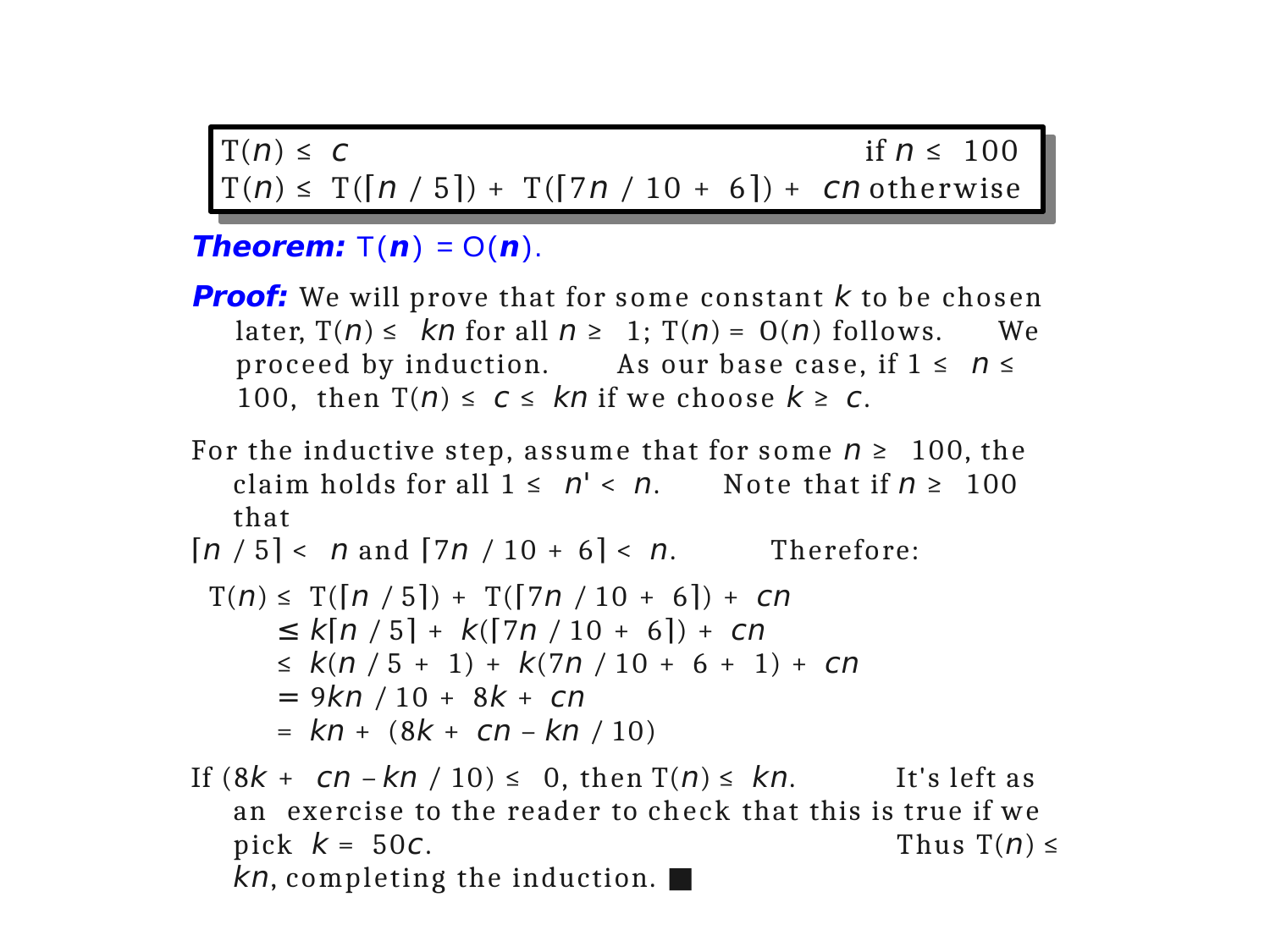

# T(n) ≤ c	if n ≤ 100
T(n) ≤ T(⌈n / 5⌉) + T(⌈7n / 10 + 6⌉) +  cn	otherwise

Theorem: T(n) = O(n).
Proof: We will prove that for some constant k to be chosen  later, T(n) ≤ kn for all n ≥ 1; T(n) = O(n) follows.	We  proceed by induction.	As our base case, if 1 ≤ n ≤ 100,  then T(n) ≤ c ≤ kn if we choose k ≥ c.
For the inductive step, assume that for some n ≥ 100, the  claim holds for all 1 ≤ n' < n.	Note that if n ≥ 100 that
⌈n /    5⌉ < n and ⌈7n /    10 + 6⌉ < n.	Therefore:
T(n) ≤ T(⌈n / 5⌉) + T(⌈7n / 10 + 6⌉) + cn
≤ k⌈n / 5⌉ + k(⌈7n / 10 + 6⌉) + cn
≤ k(n / 5 + 1) + k(7n / 10 + 6 + 1) + cn
= 9kn / 10 + 8k + cn
= kn + (8k + cn – kn / 10)
If (8k + cn – kn /    10) ≤ 0, then T(n) ≤ kn.	It's left as an  exercise to the reader to check that this is true if we pick  k = 50c.	Thus T(n) ≤ kn, completing the induction. ■